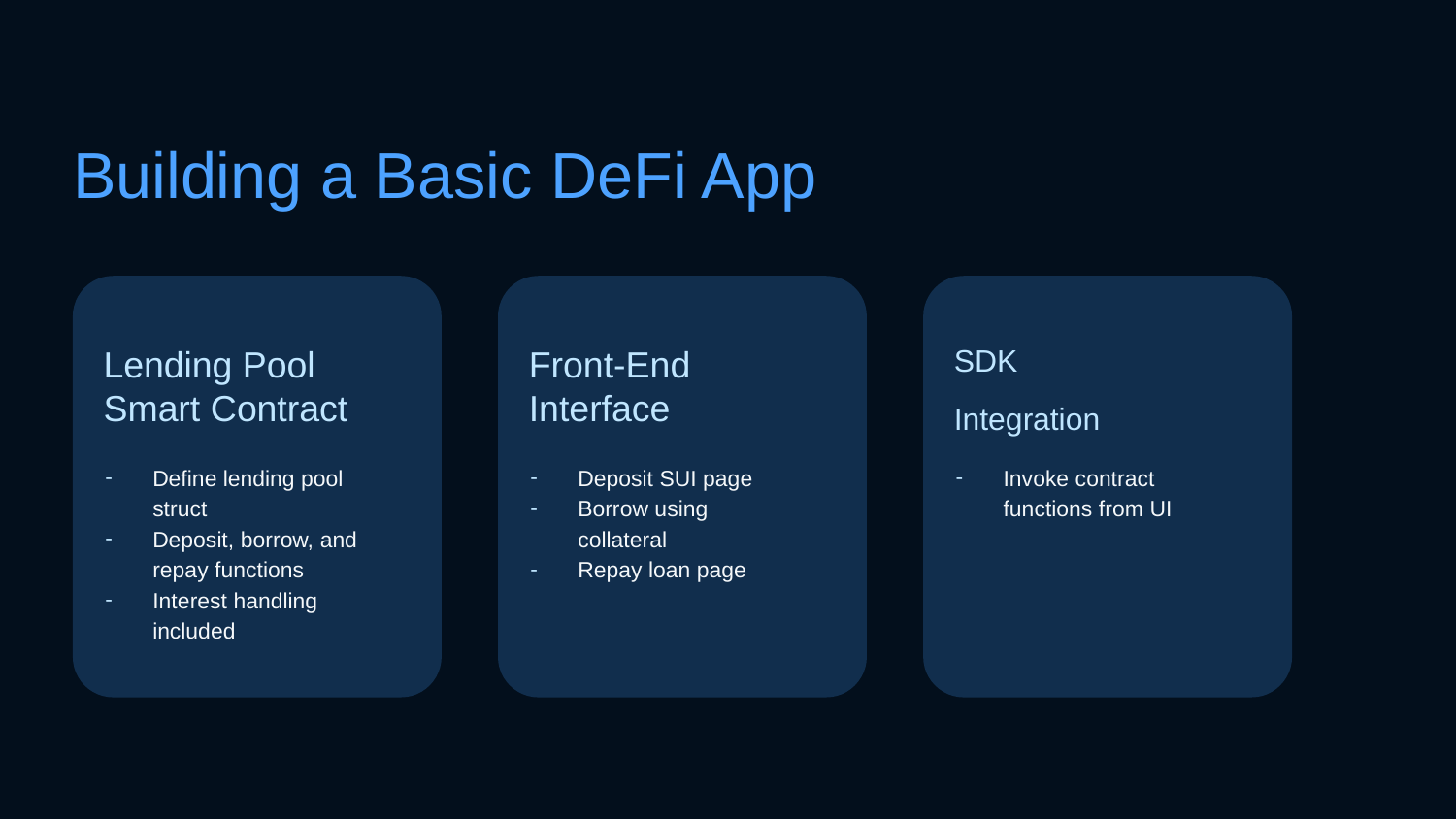

# Building a Basic DeFi App

Lending Pool Smart Contract
Front-End Interface
SDK
Integration
Define lending pool struct
Deposit, borrow, and repay functions
Interest handling included
Deposit SUI page
Borrow using collateral
Repay loan page
Invoke contract functions from UI